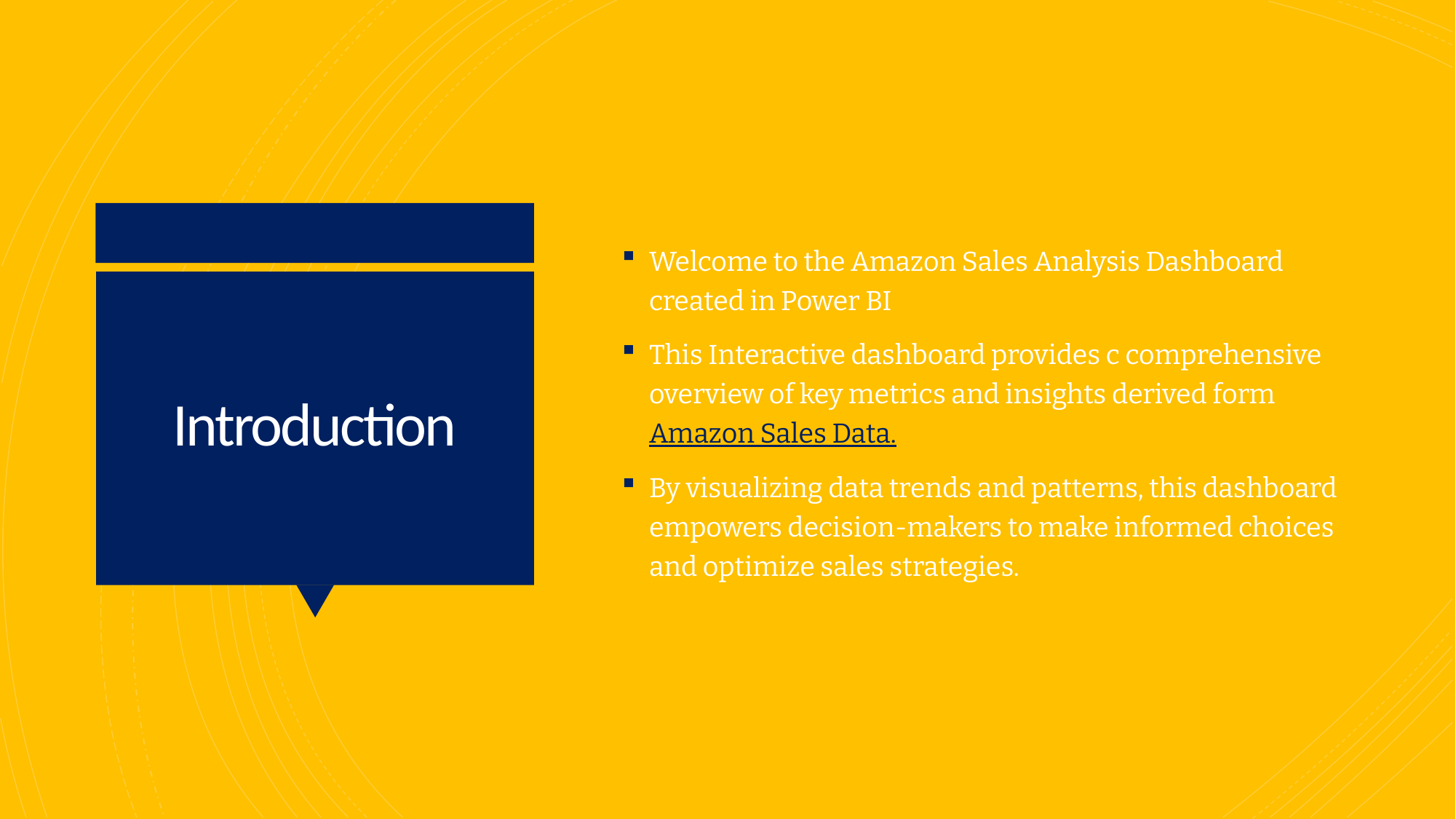

Welcome to the Amazon Sales Analysis Dashboard created in Power BI
This Interactive dashboard provides c comprehensive overview of key metrics and insights derived form Amazon Sales Data.
By visualizing data trends and patterns, this dashboard empowers decision-makers to make informed choices and optimize sales strategies.
# Introduction